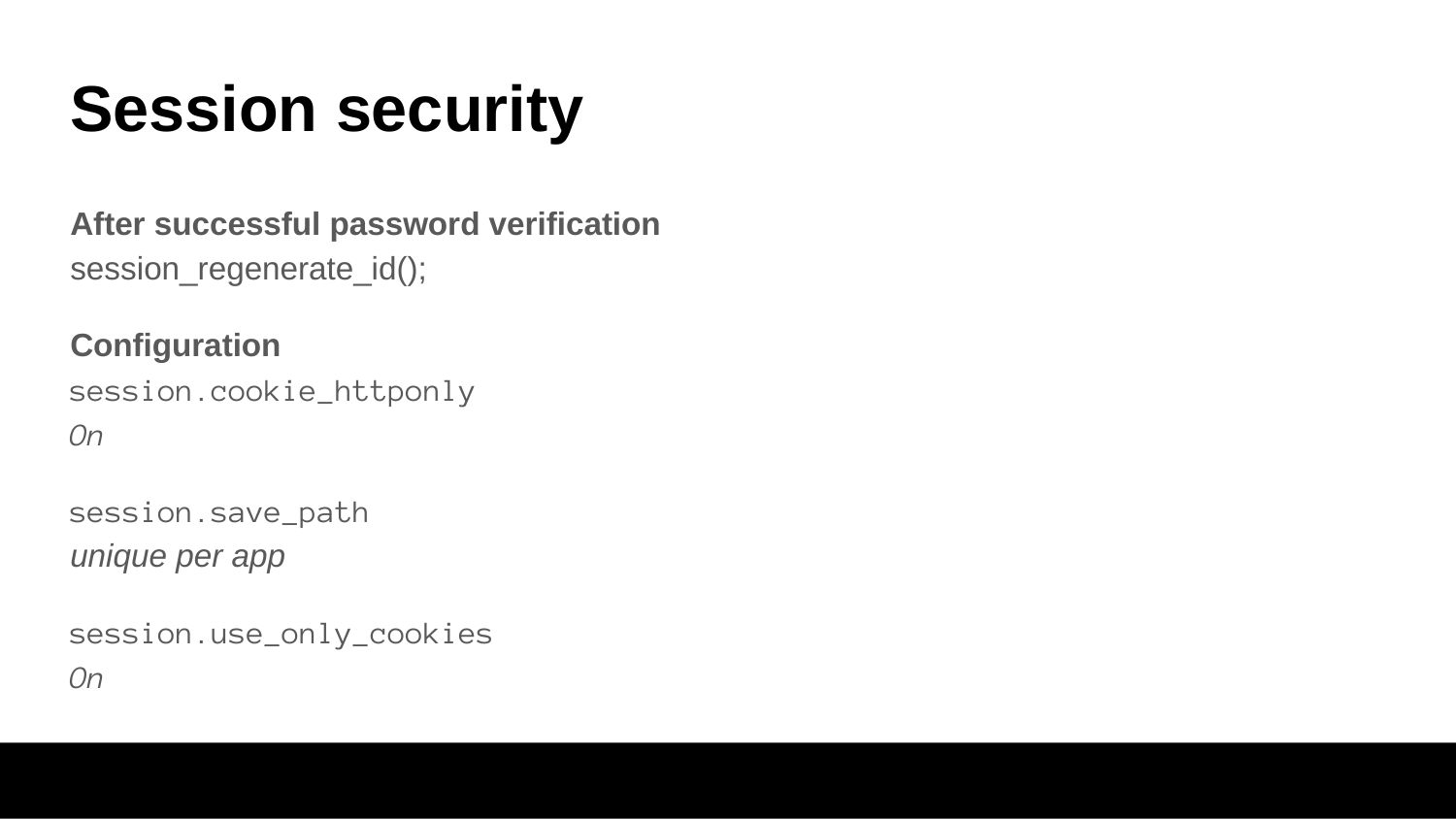

# Session security
After successful password verification
session_regenerate_id();
Configuration
session.cookie_httponly
On
session.save_path
unique per app
session.use_only_cookies
On